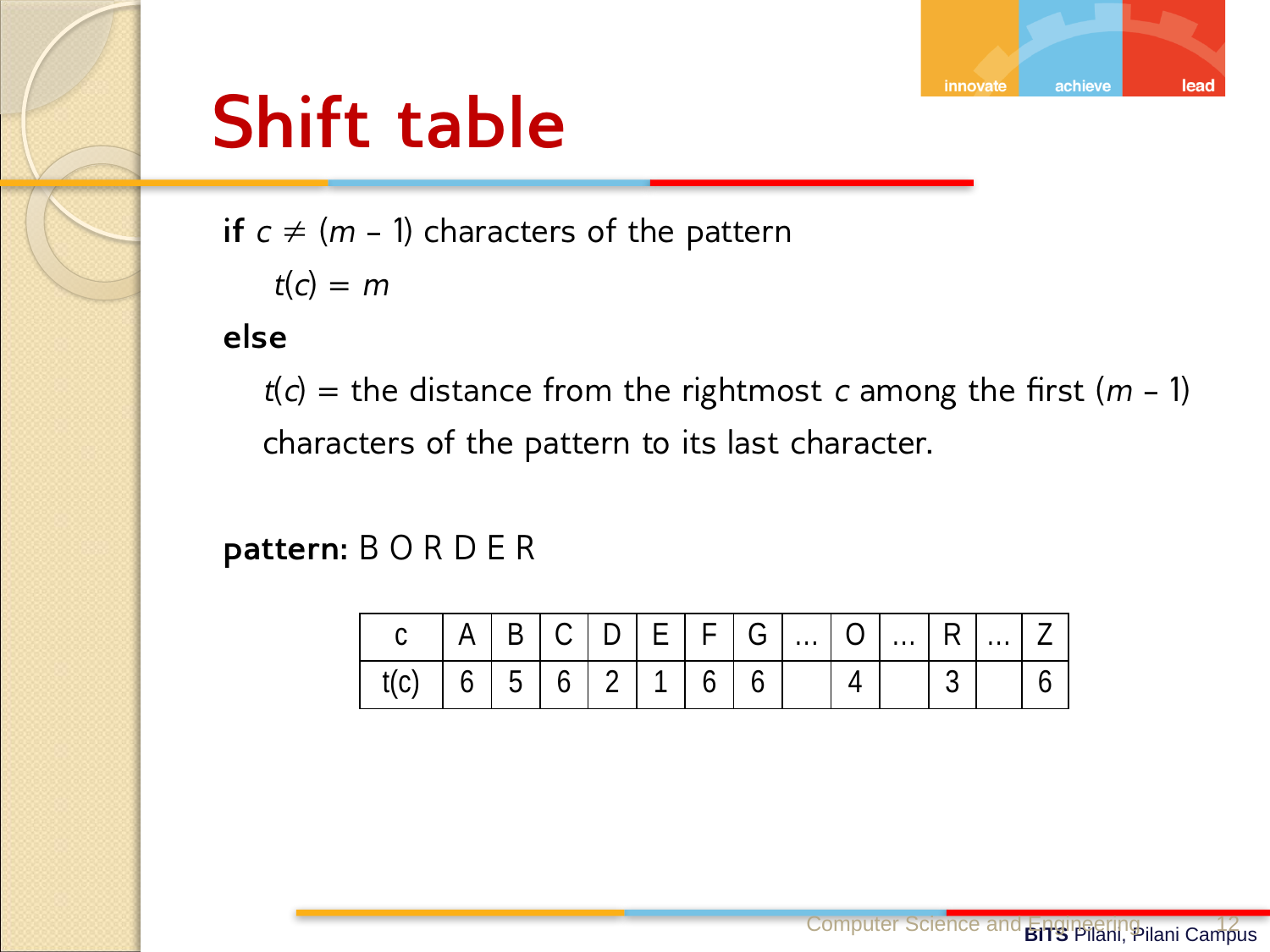

# Shift table
if c ≠ (m – 1) characters of the pattern
	 t(c) = m
else
	t(c) = the distance from the rightmost c among the first (m – 1)
	characters of the pattern to its last character.

pattern: B O R D E R

| c | A | B | C | D | E | F | G | … | O | … | R | … | Z |
| --- | --- | --- | --- | --- | --- | --- | --- | --- | --- | --- | --- | --- | --- |
| t(c) | 6 | 5 | 6 | 2 | 1 | 6 | 6 |  | 4 |  | 3 |  | 6 |
Computer Science and Engineering
12